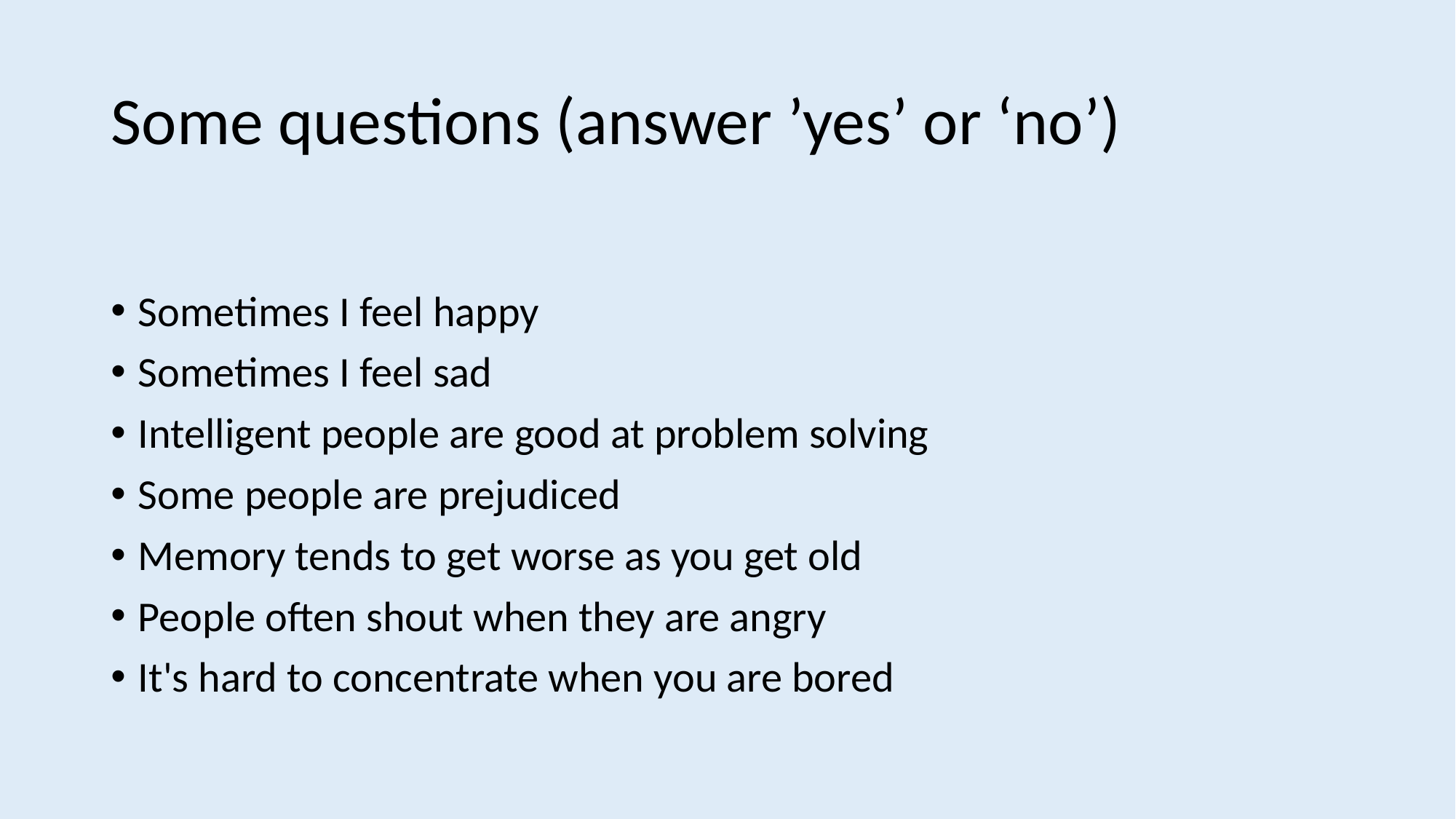

# Some questions (answer ’yes’ or ‘no’)

Sometimes I feel happy
Sometimes I feel sad
Intelligent people are good at problem solving
Some people are prejudiced
Memory tends to get worse as you get old
People often shout when they are angry
It's hard to concentrate when you are bored